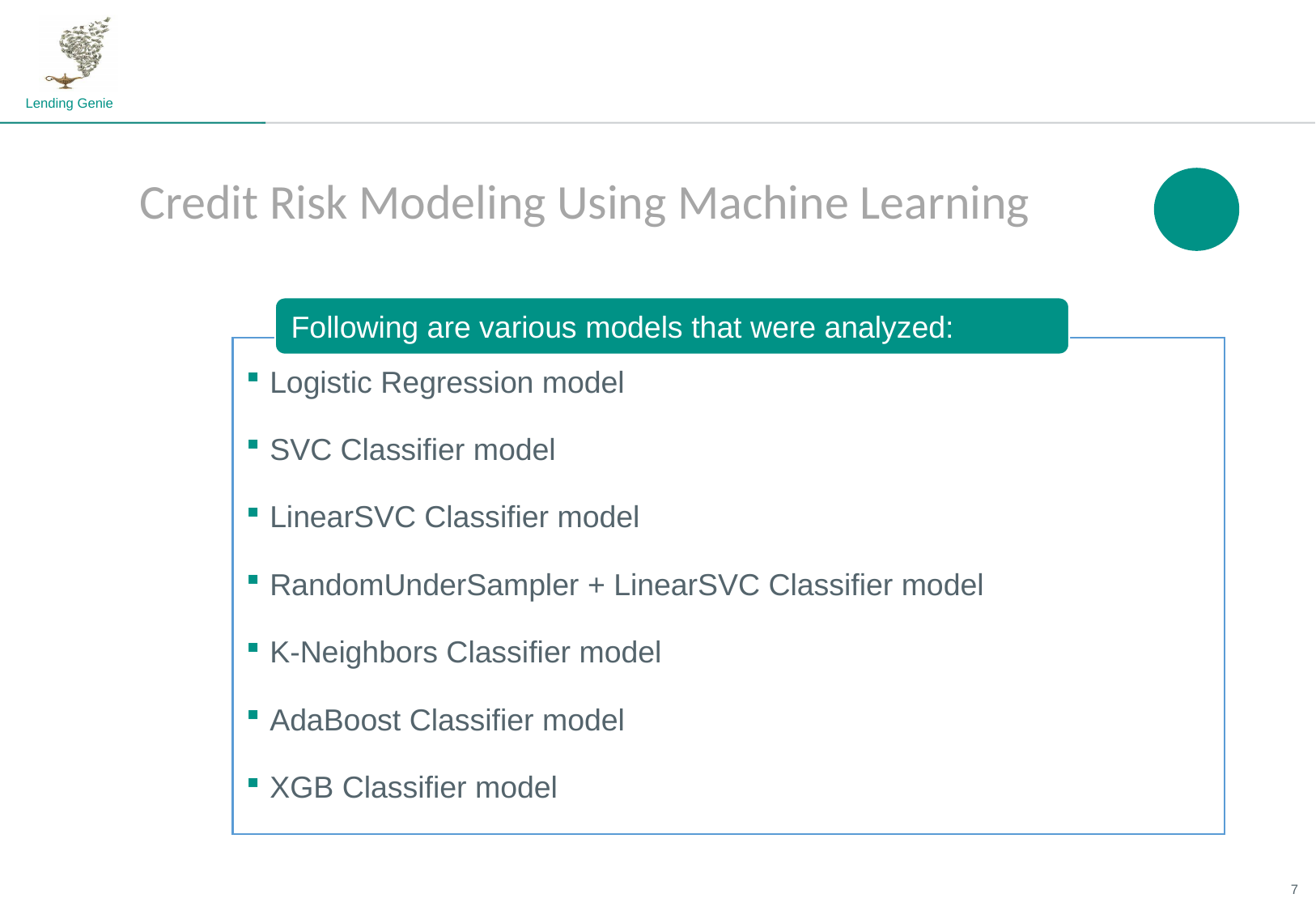

# Credit Risk Modeling Using Machine Learning

Following are various models that were analyzed:
Logistic Regression model

SVC Classifier model

LinearSVC Classifier model

RandomUnderSampler + LinearSVC Classifier model

K-Neighbors Classifier model

AdaBoost Classifier model

XGB Classifier model